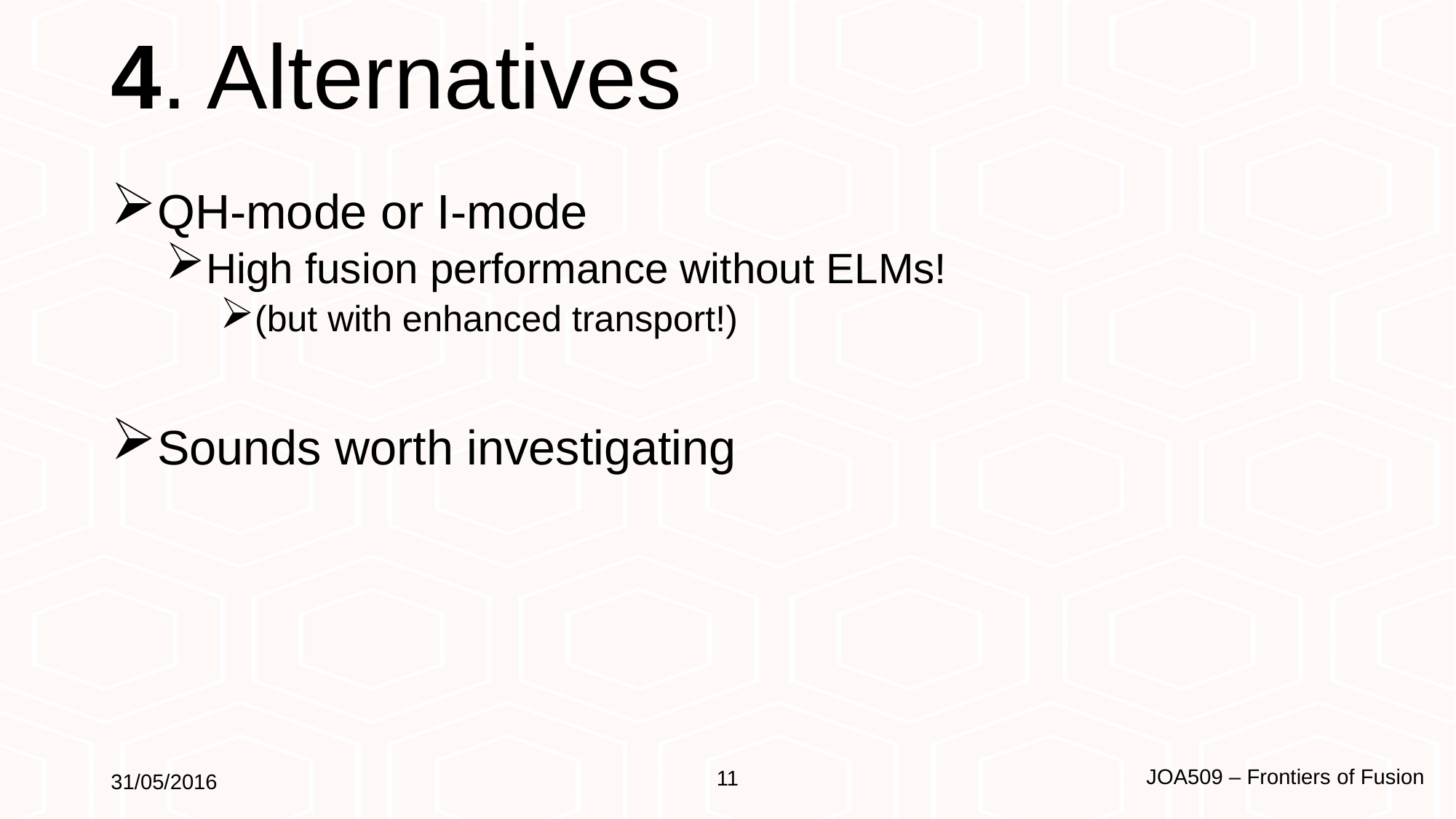

# 4. Alternatives
QH-mode or I-mode
High fusion performance without ELMs!
(but with enhanced transport!)

Sounds worth investigating
JOA509 – Frontiers of Fusion
31/05/2016
11